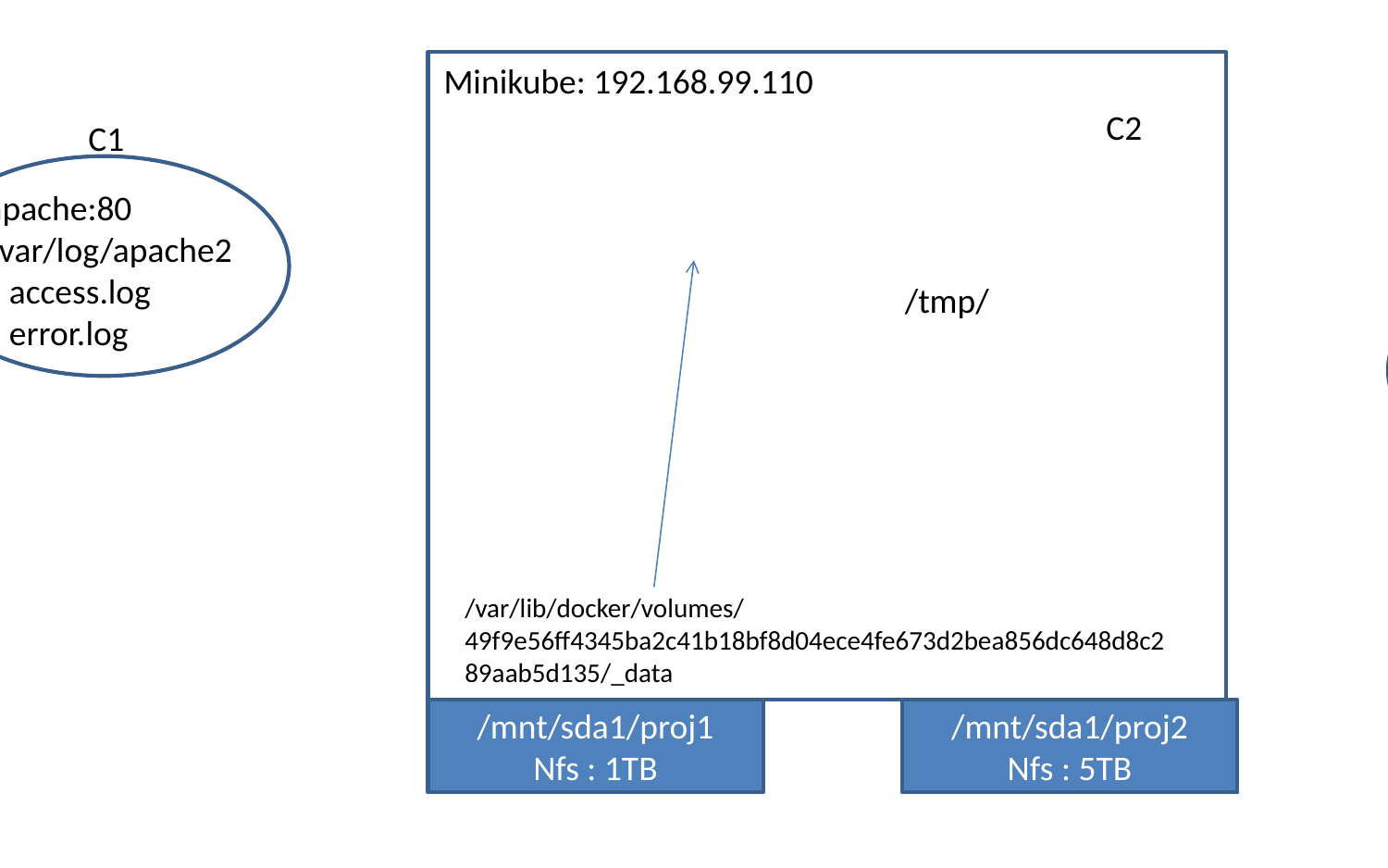

Minikube: 192.168.99.110
C2
C1

apache:80
/var/log/apache2
   access.log
   error.log

/tmp/
mysql:3306
/var/lib/mysql
    db files
/var/lib/docker/volumes/49f9e56ff4345ba2c41b18bf8d04ece4fe673d2bea856dc648d8c289aab5d135/_data
/mnt/sda1/proj1
Nfs : 1TB
/mnt/sda1/proj2
Nfs : 5TB